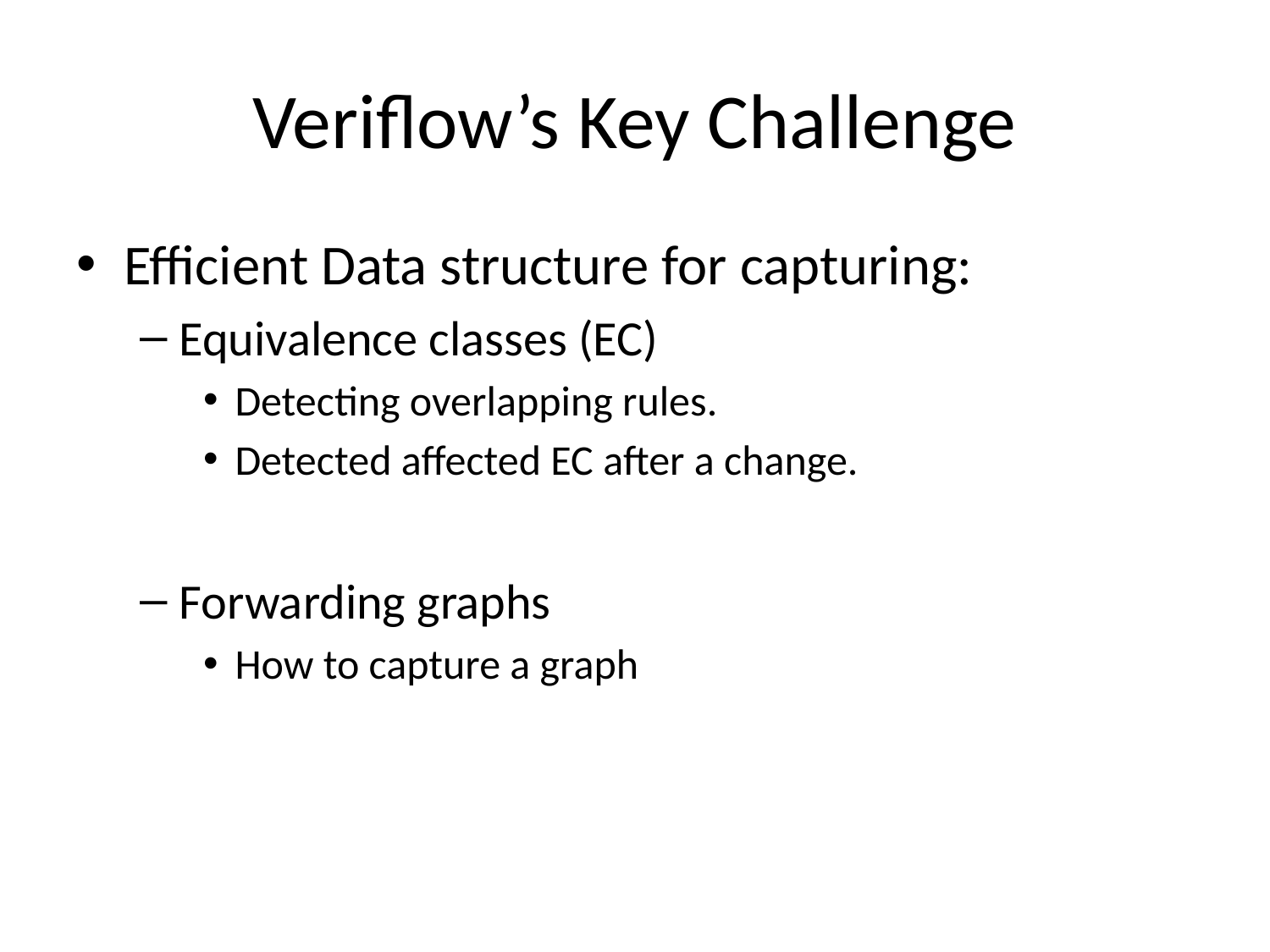

# Veriflow’s Key Challenge
Efficient Data structure for capturing:
Equivalence classes (EC)
Detecting overlapping rules.
Detected affected EC after a change.

Forwarding graphs
How to capture a graph